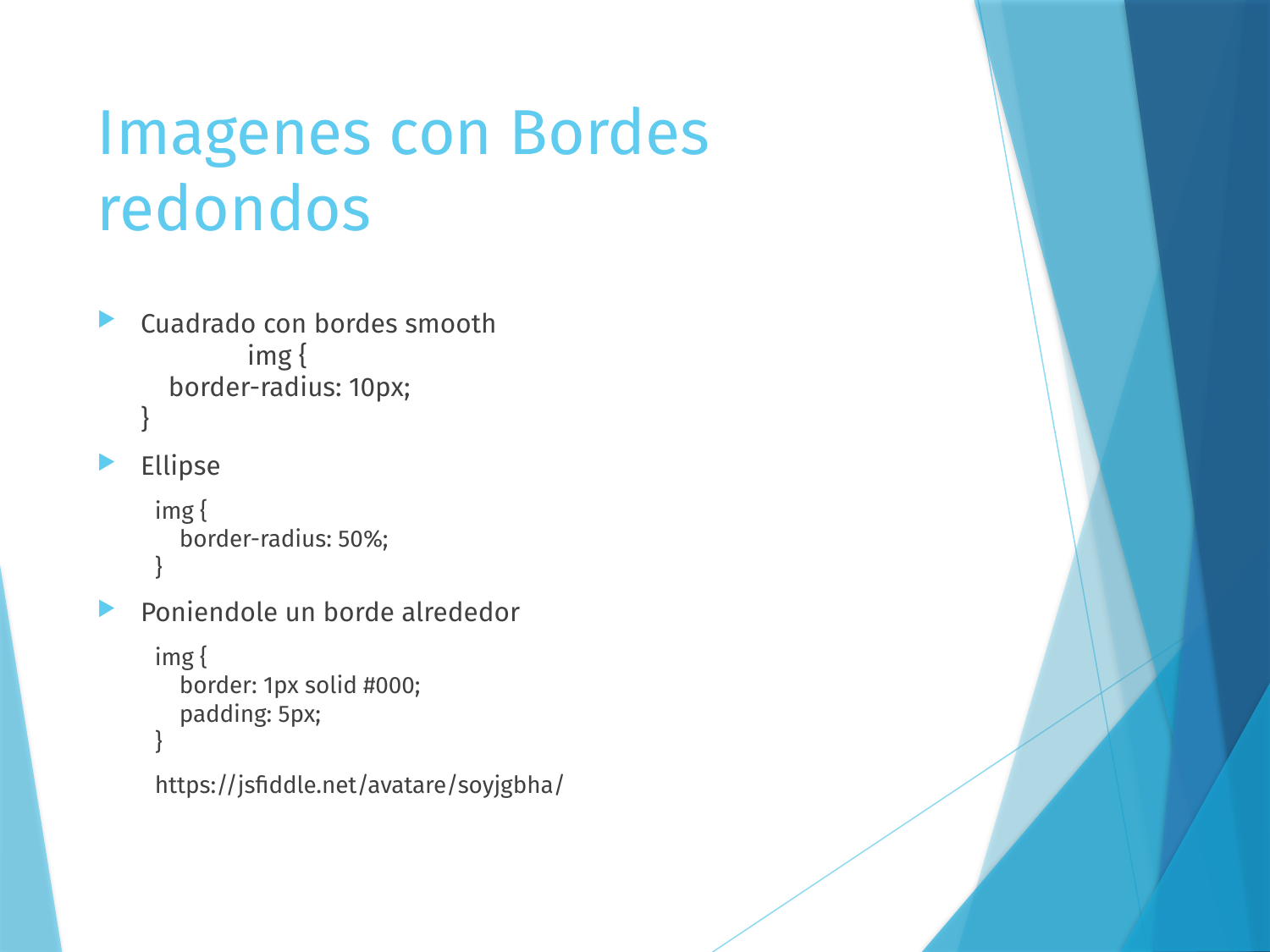

# Imagenes con Bordes redondos
Cuadrado con bordes smooth
	img {
    border-radius: 10px;
}
Ellipse
img {
    border-radius: 50%;
}
Poniendole un borde alrededor
img {
    border: 1px solid #000;
    padding: 5px;
}
https://jsfiddle.net/avatare/soyjgbha/